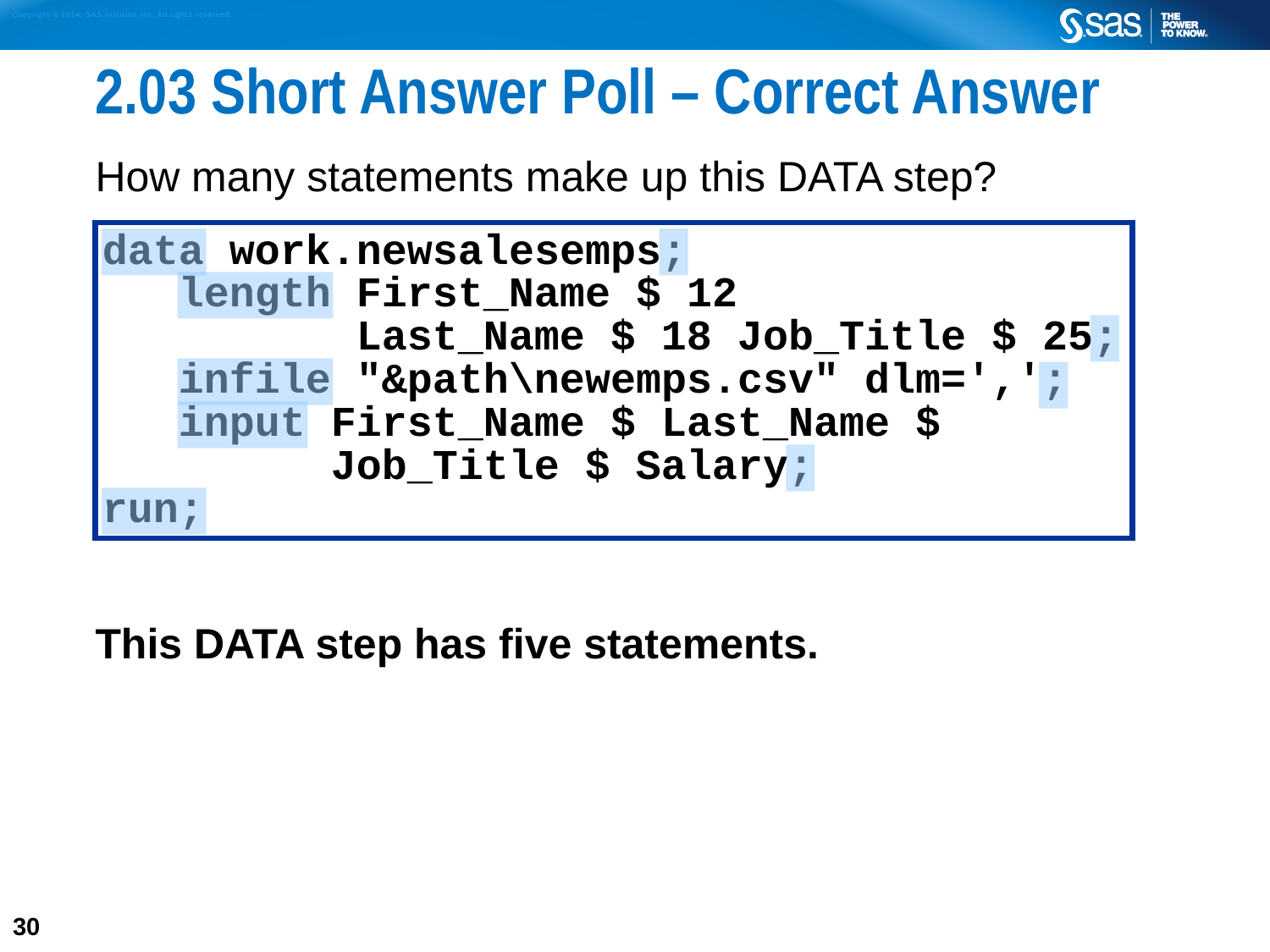

# 2.03 Short Answer Poll – Correct Answer
How many statements make up this DATA step?

This DATA step has five statements.

data work.newsalesemps;
   length First_Name $ 12
          Last_Name $ 18 Job_Title $ 25;
   infile "&path\newemps.csv" dlm=',';
   input First_Name $ Last_Name $
         Job_Title $ Salary;
run;